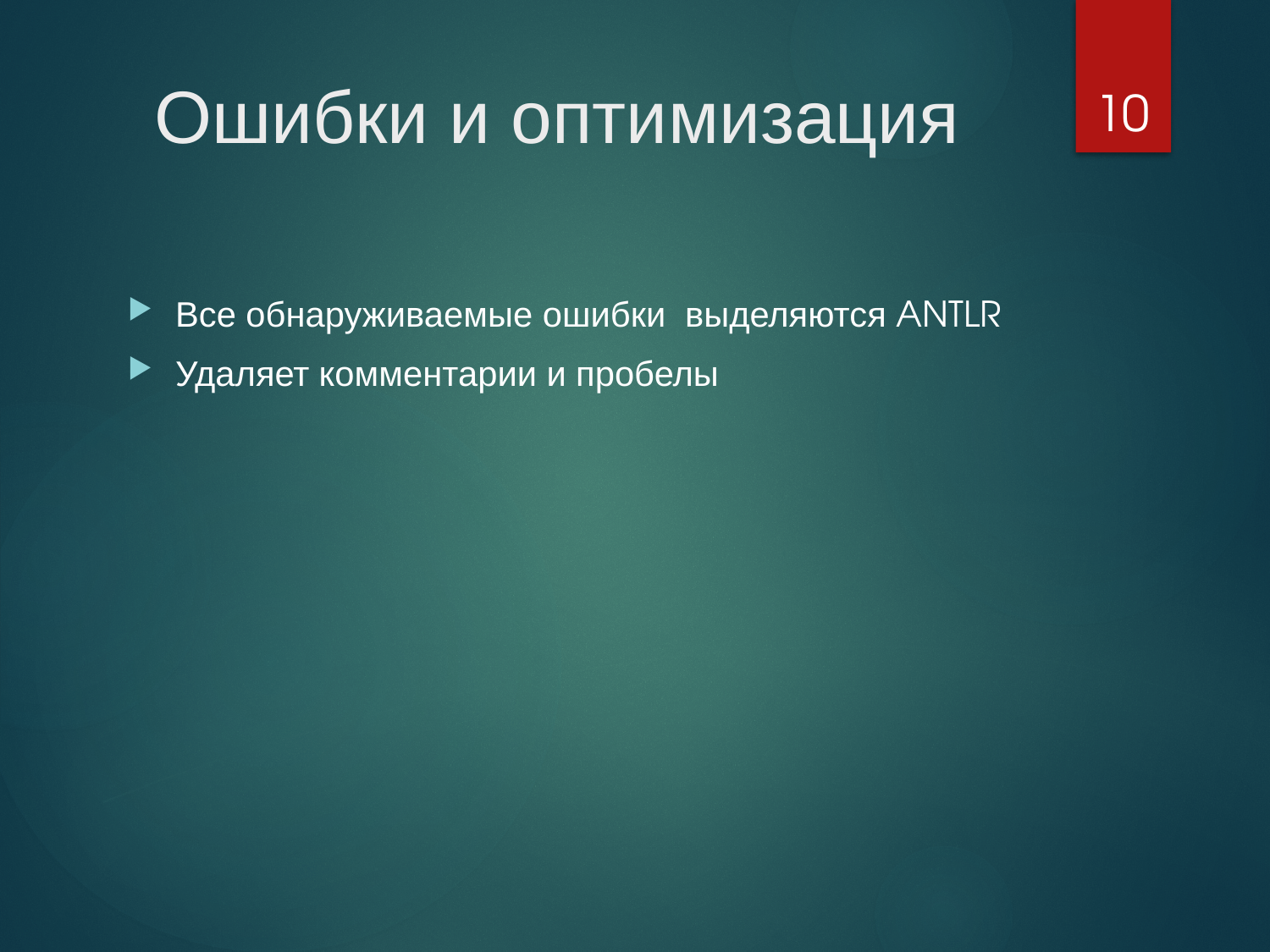

10
# Ошибки и оптимизация
Все обнаруживаемые ошибки  выделяются ANTLR
Удаляет комментарии и пробелы